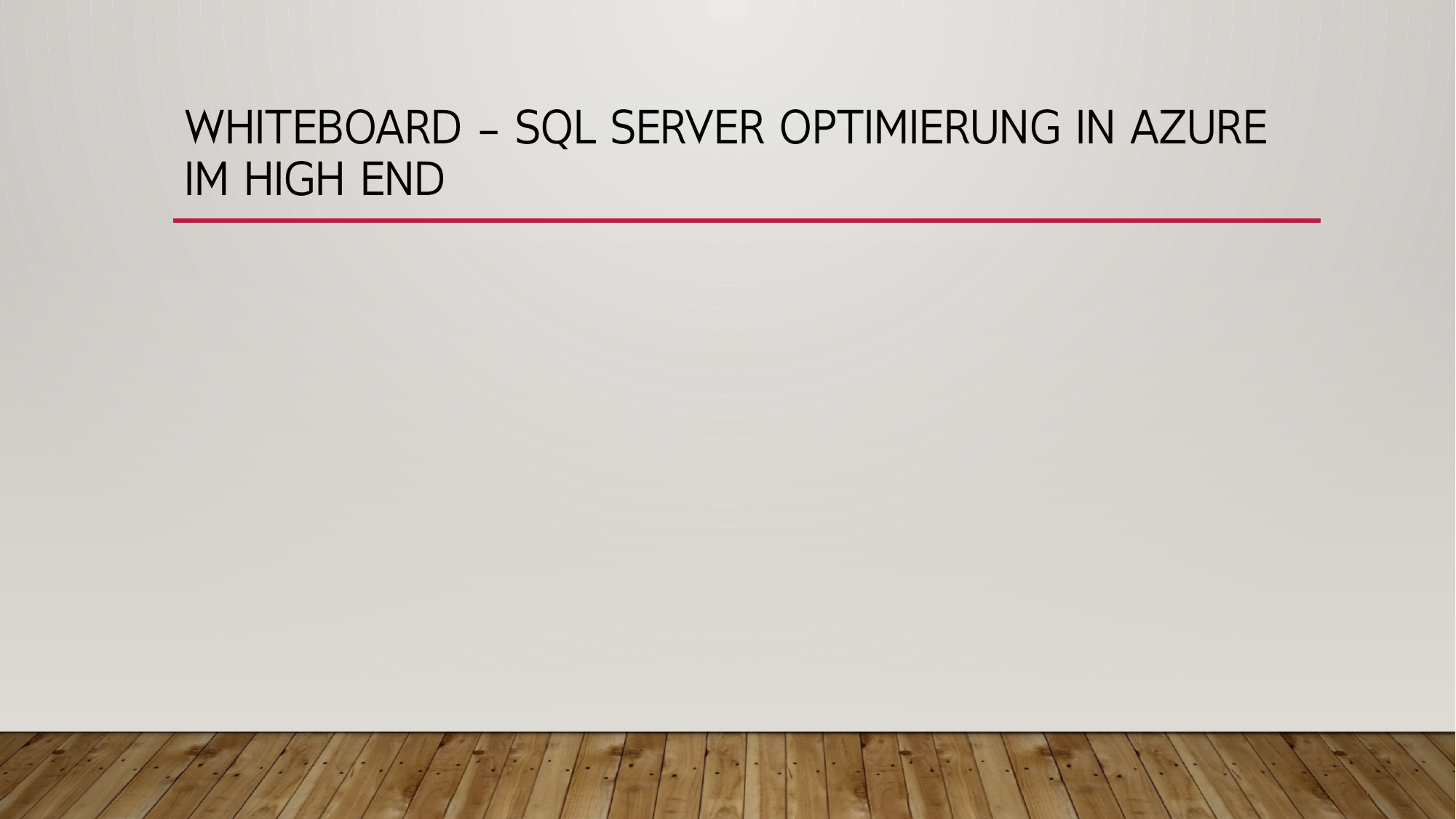

# Whiteboard – SQL Server Optimierung in Azure im high end